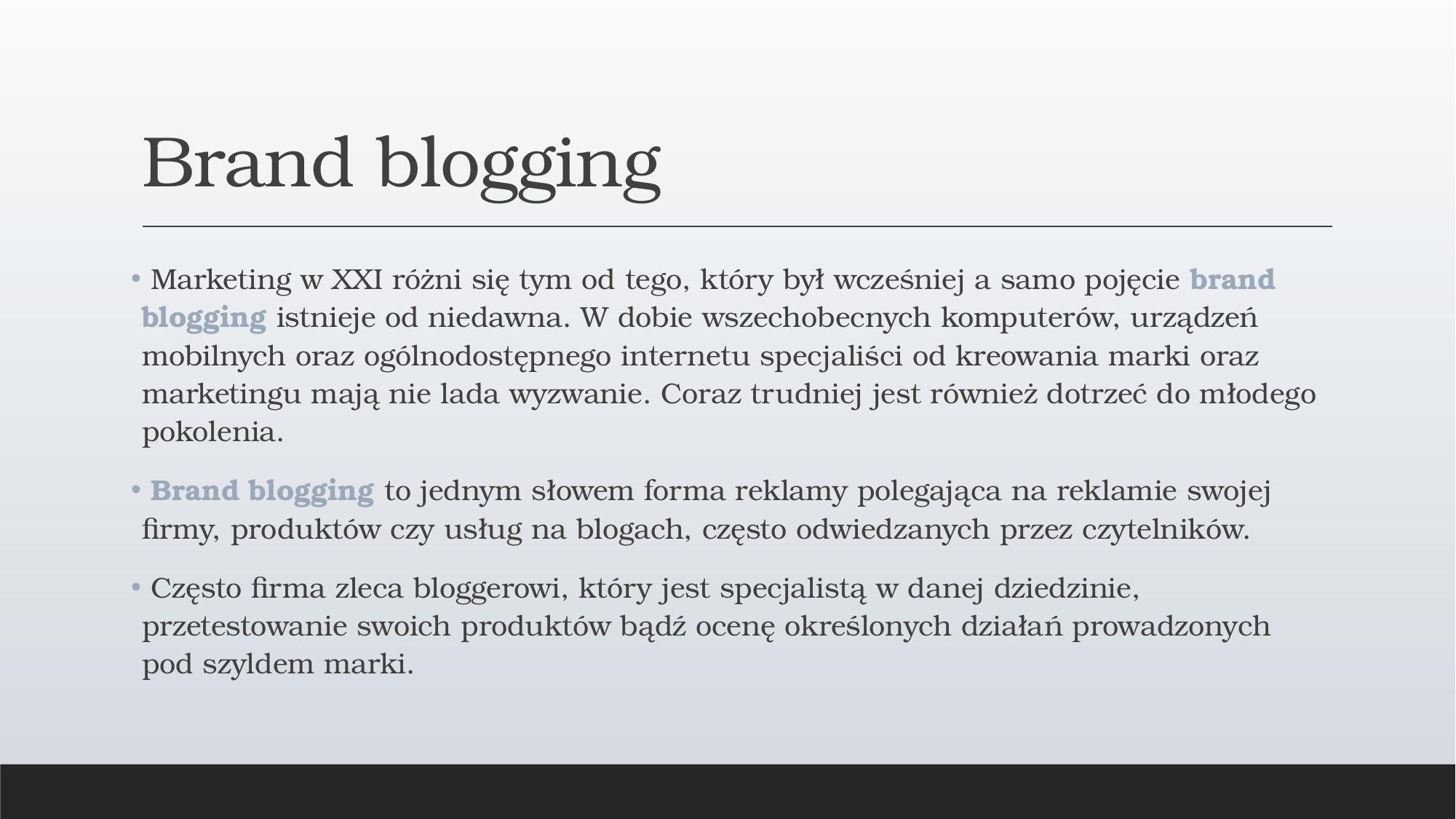

# Brand blogging
 Marketing w XXI różni się tym od tego, który był wcześniej a samo pojęcie brand blogging istnieje od niedawna. W dobie wszechobecnych komputerów, urządzeń mobilnych oraz ogólnodostępnego internetu specjaliści od kreowania marki oraz marketingu mają nie lada wyzwanie. Coraz trudniej jest również dotrzeć do młodego pokolenia.
 Brand blogging to jednym słowem forma reklamy polegająca na reklamie swojej firmy, produktów czy usług na blogach, często odwiedzanych przez czytelników.
 Często firma zleca bloggerowi, który jest specjalistą w danej dziedzinie, przetestowanie swoich produktów bądź ocenę określonych działań prowadzonych pod szyldem marki.